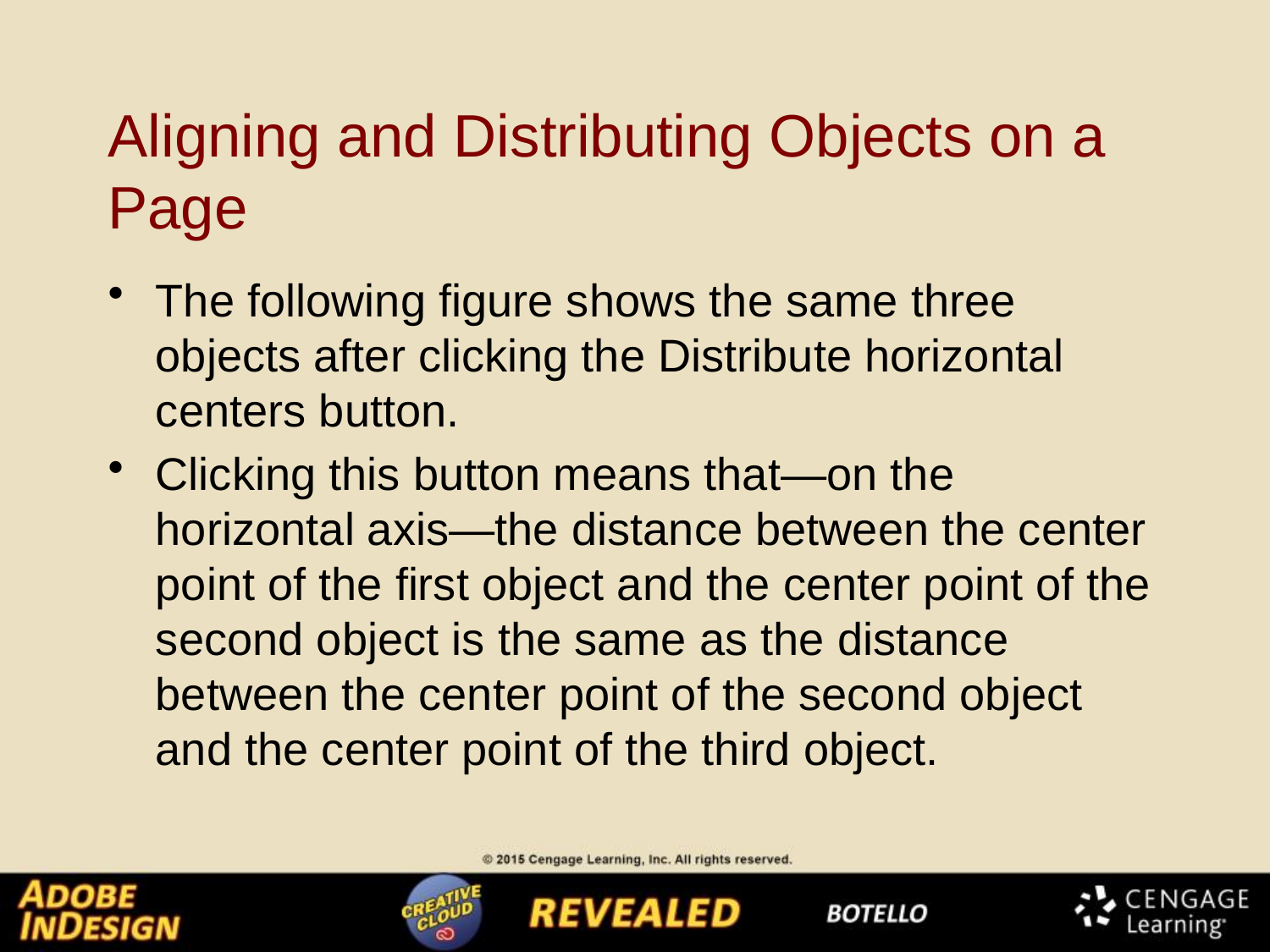

# Aligning and Distributing Objects on a Page
The following figure shows the same three objects after clicking the Distribute horizontal centers button.
Clicking this button means that—on the horizontal axis—the distance between the center point of the first object and the center point of the second object is the same as the distance between the center point of the second object and the center point of the third object.